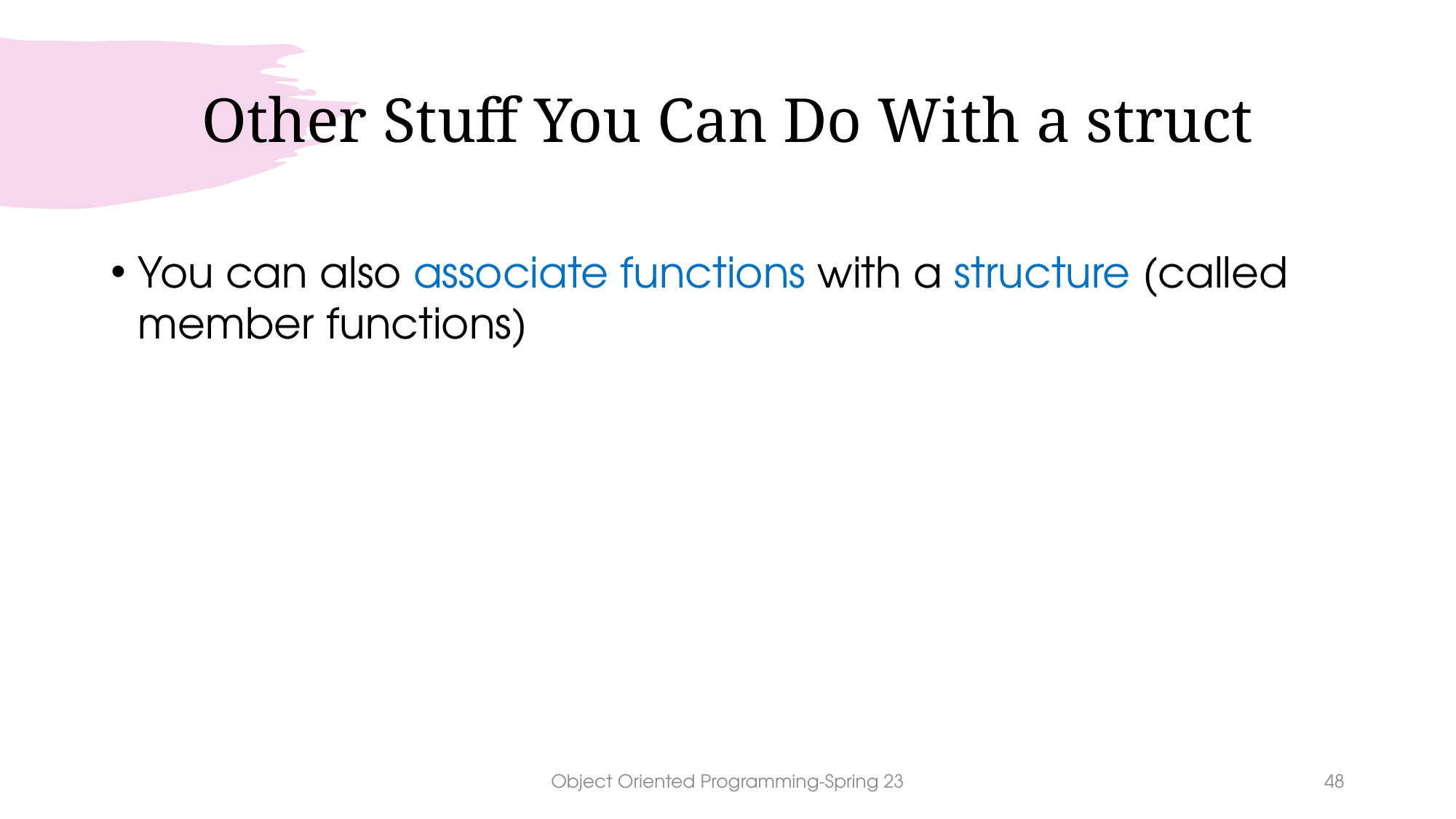

# Other Stuff You Can Do With a struct
You can also associate functions with a structure (called member functions)

Object Oriented Programming-Spring 23
48